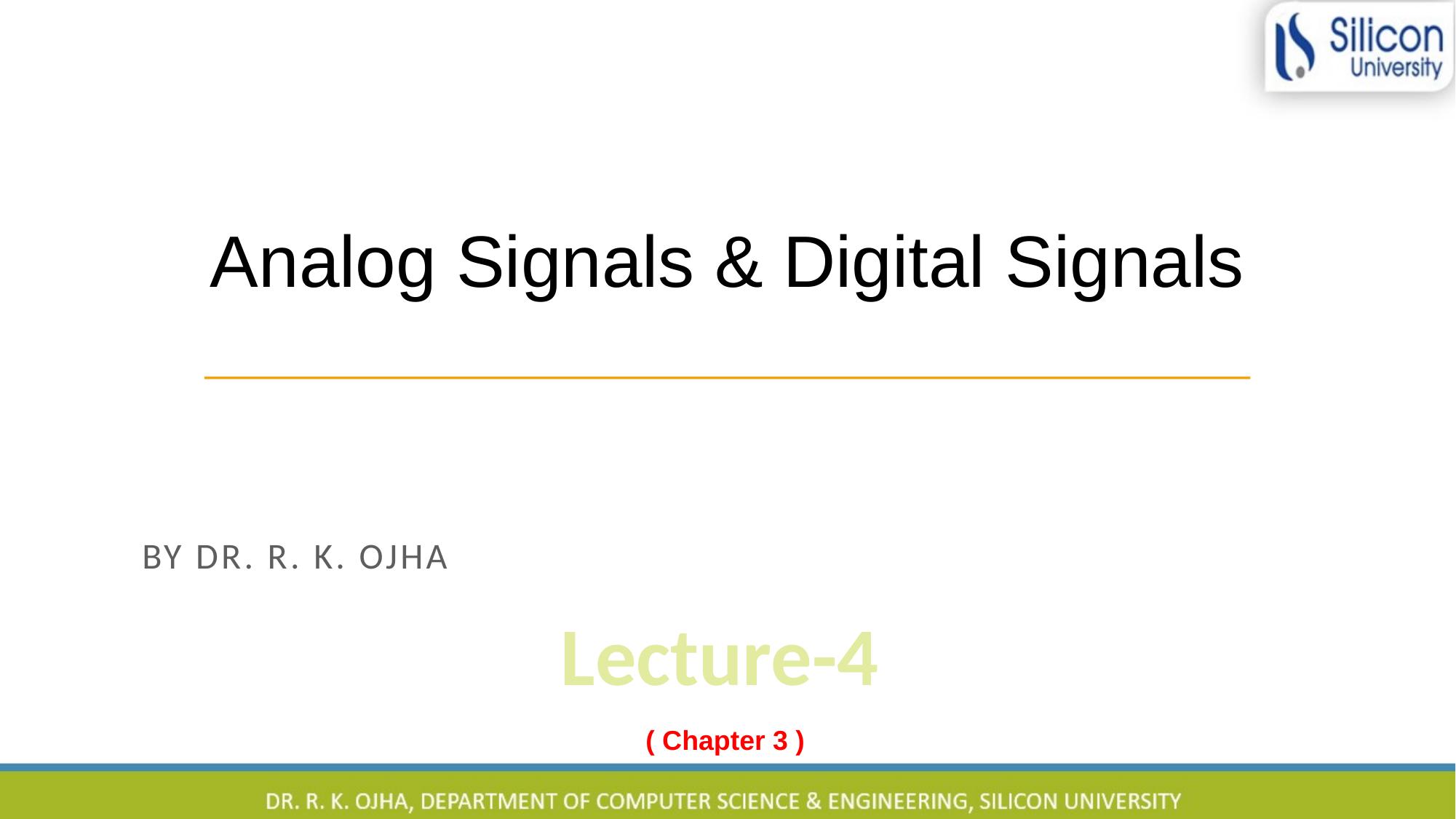

Analog Signals & Digital Signals

By dr. R. K. Ojha
Lecture-4
( Chapter 3 )